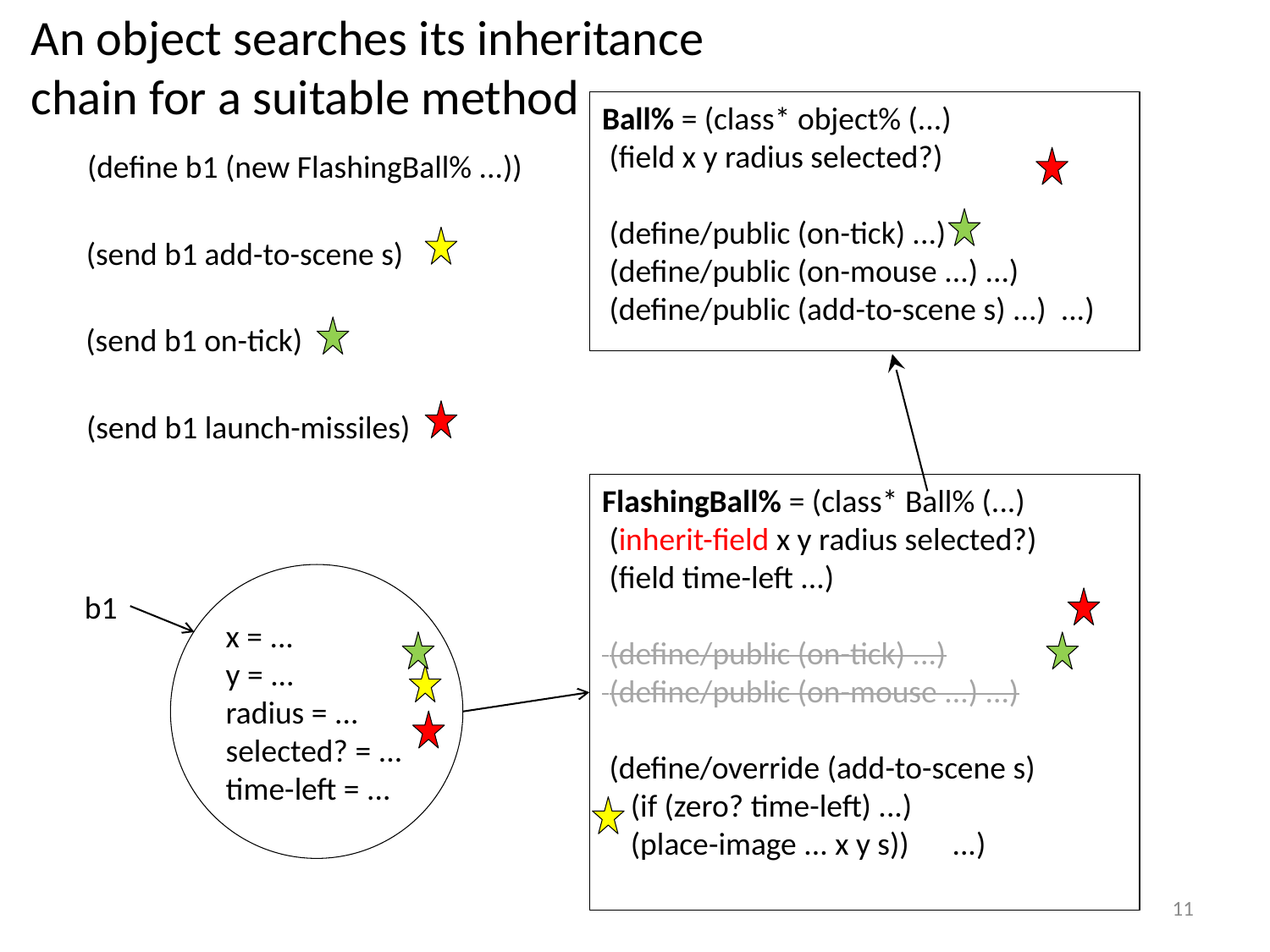

An object searches its inheritance chain for a suitable method
Ball% = (class* object% (...)
 (field x y radius selected?)

 (define/public (on-tick) ...)
 (define/public (on-mouse ...) ...)
 (define/public (add-to-scene s) ...)  ...)

(define b1 (new FlashingBall% ...))

(send b1 add-to-scene s)

(send b1 on-tick)

(send b1 launch-missiles)

FlashingBall% = (class* Ball% (...)
 (inherit-field x y radius selected?)
 (field time-left ...)

 (define/public (on-tick) ...)
 (define/public (on-mouse ...) ...)

 (define/override (add-to-scene s)
    (if (zero? time-left) ...)
    (place-image ... x y s))      ...)

x = ...
y = ...
radius = ...
selected? = ...
time-left = ...
b1

11